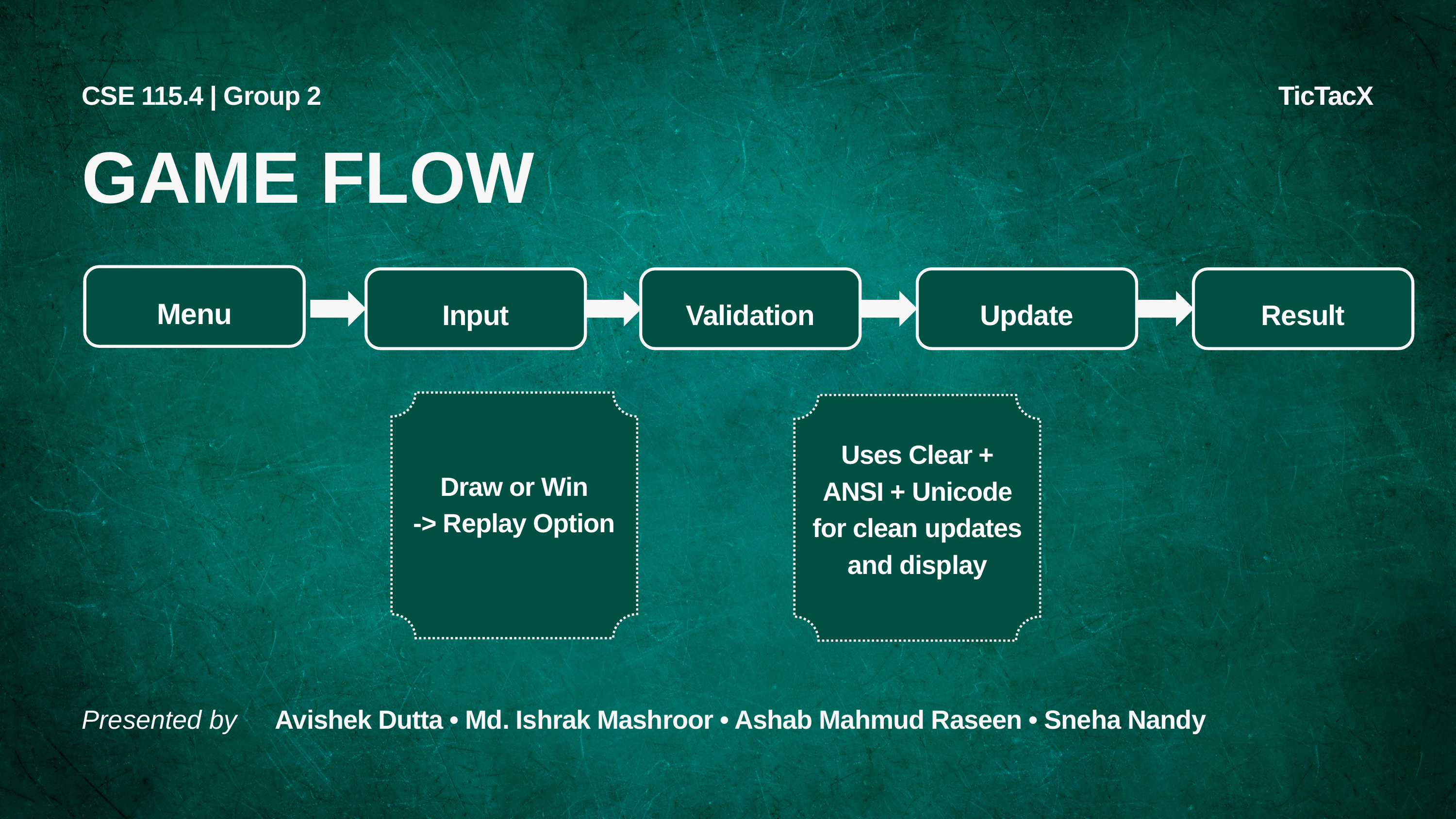

TicTacX
GAME FLOW

Menu

Input

Validation

Update

Result

Draw or Win
-> Replay Option

Uses Clear + ANSI + Unicode for clean updates and display